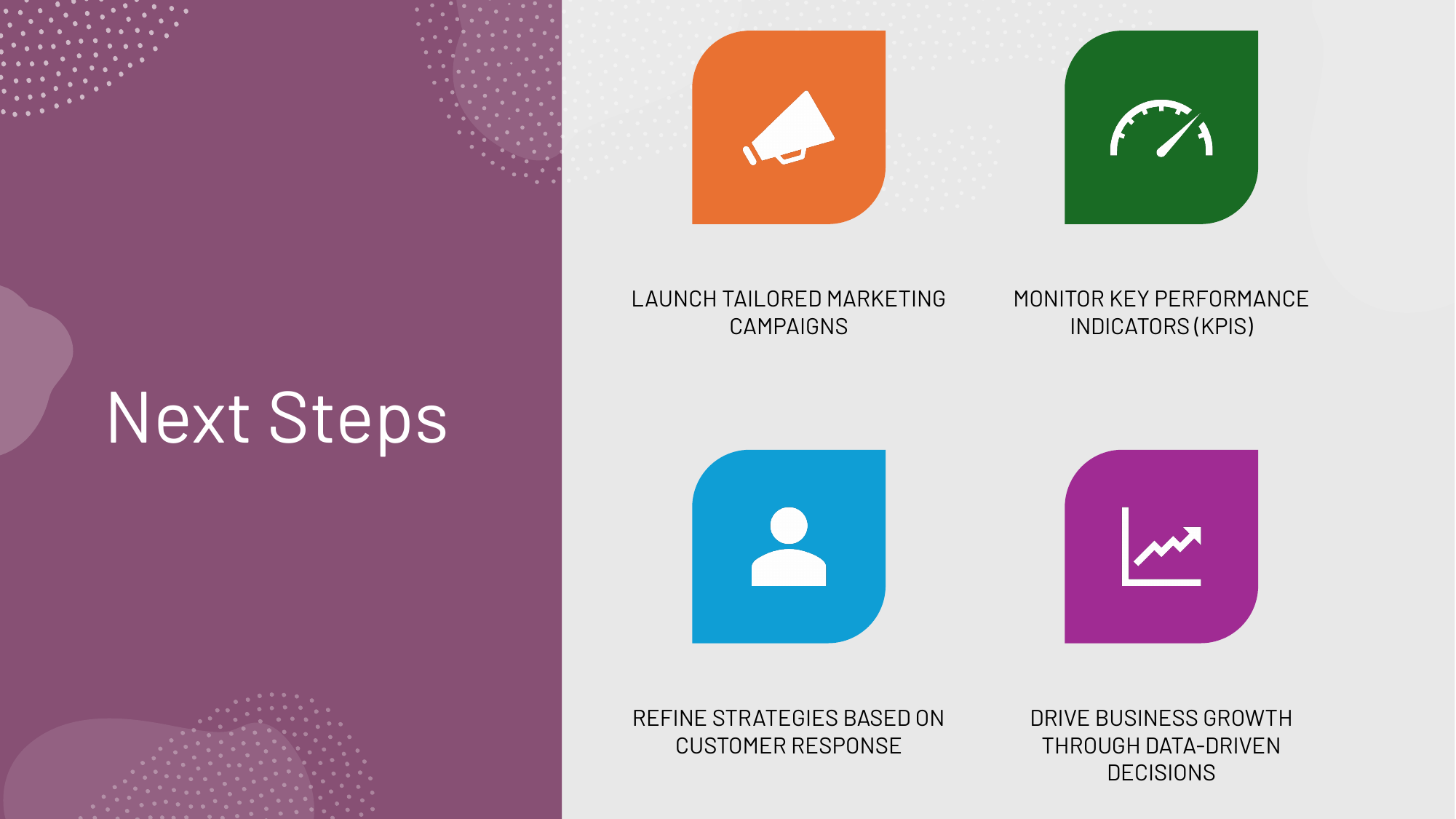

Launch tailored marketing campaigns
Monitor key performance indicators (KPIs)
Refine strategies based on customer response
Drive business growth through data-driven decisions
# Next Steps